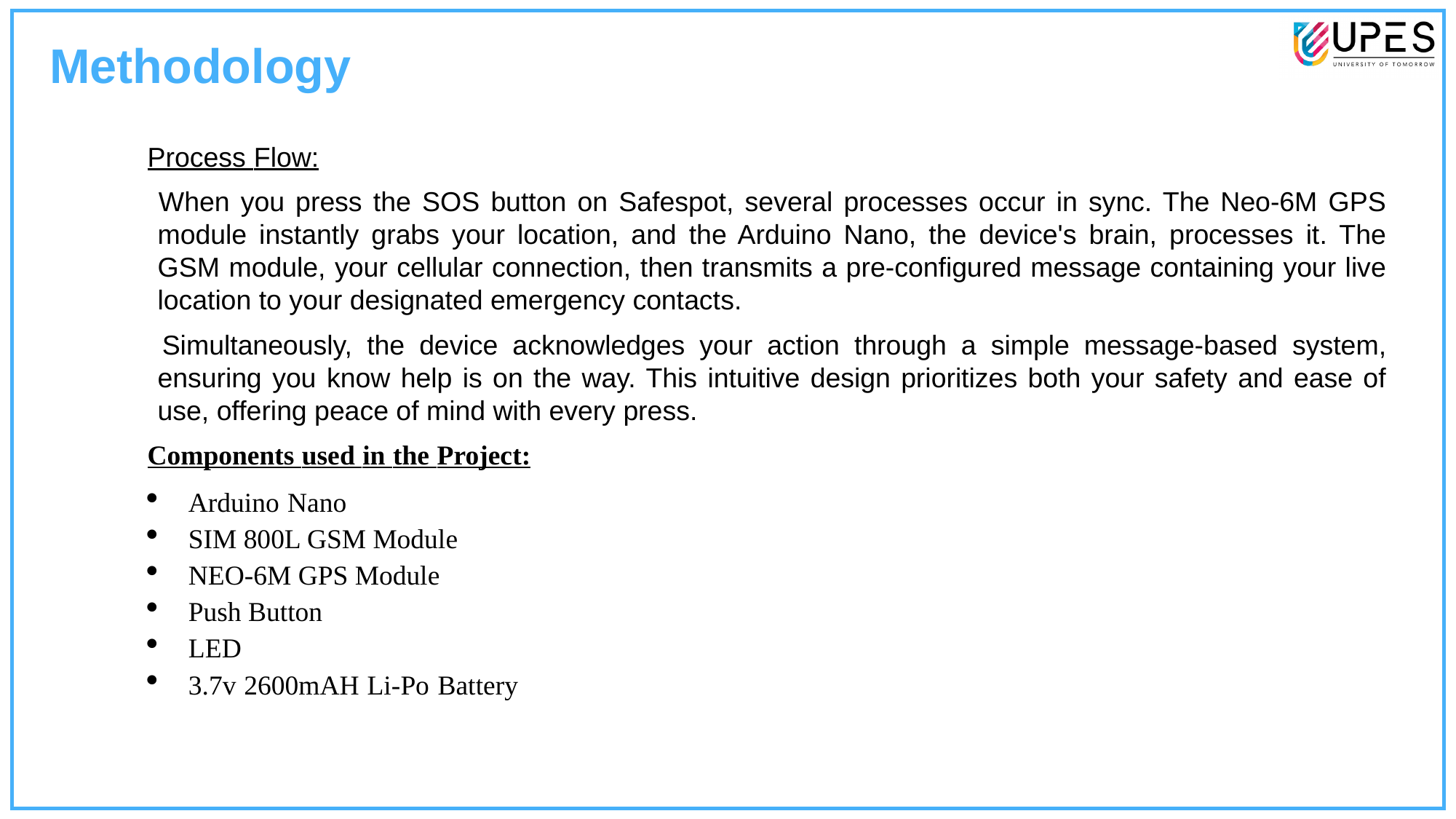

Methodology
Process Flow:
 When you press the SOS button on Safespot, several processes occur in sync. The Neo-6M GPS module instantly grabs your location, and the Arduino Nano, the device's brain, processes it. The GSM module, your cellular connection, then transmits a pre-configured message containing your live location to your designated emergency contacts.
 Simultaneously, the device acknowledges your action through a simple message-based system, ensuring you know help is on the way. This intuitive design prioritizes both your safety and ease of use, offering peace of mind with every press.
Components used in the Project:
Arduino Nano
SIM 800L GSM Module
NEO-6M GPS Module
Push Button
LED
3.7v 2600mAH Li-Po Battery